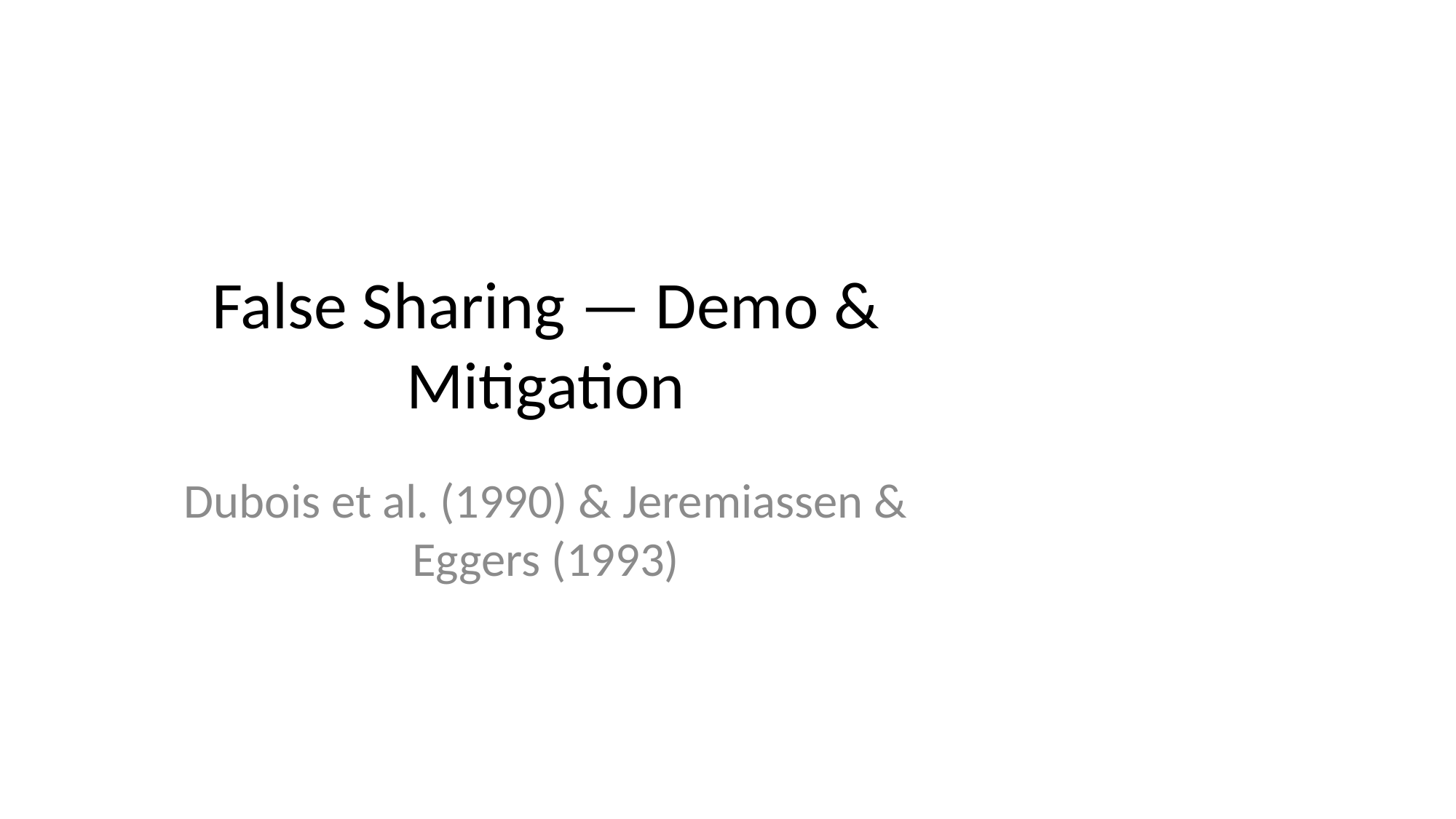

# False Sharing — Demo & Mitigation
Dubois et al. (1990) & Jeremiassen & Eggers (1993)